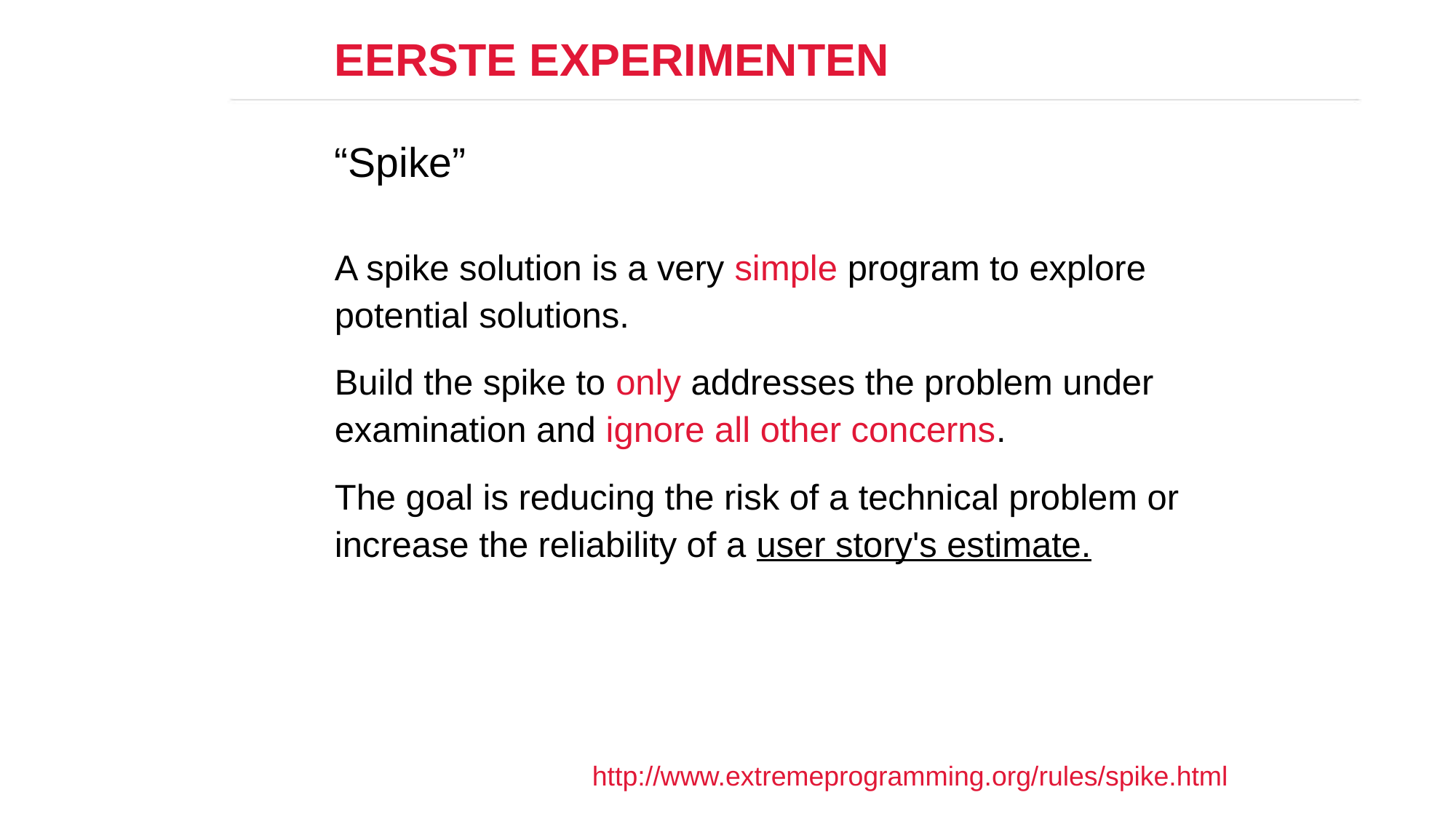

# Eerste experimenten
“Spike”

A spike solution is a very simple program to explore potential solutions.

Build the spike to only addresses the problem under examination and ignore all other concerns.

The goal is reducing the risk of a technical problem or increase the reliability of a user story's estimate.

http://www.extremeprogramming.org/rules/spike.html